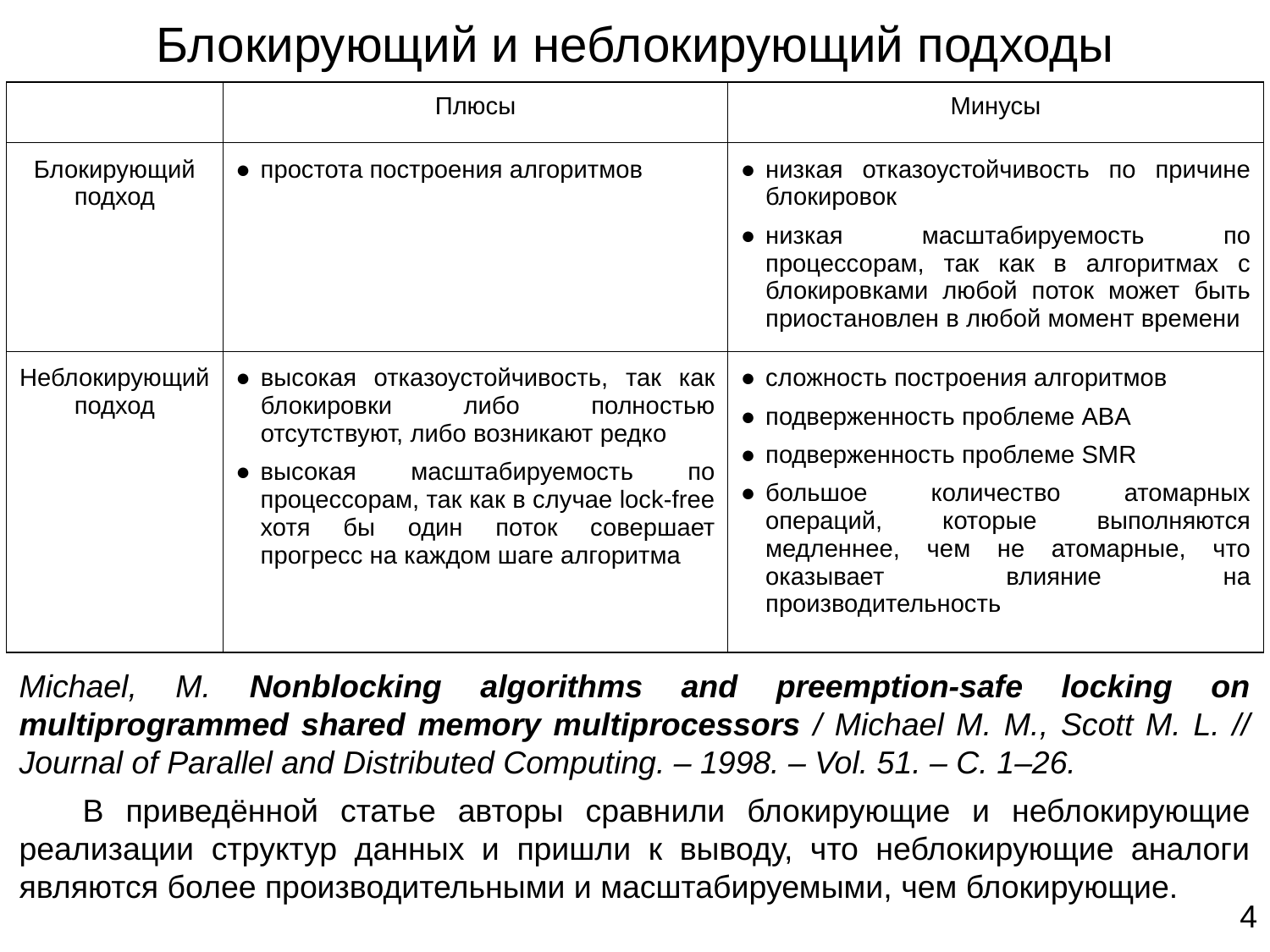

# Блокирующий и неблокирующий подходы
|  | Плюсы | Минусы |
| --- | --- | --- |
| Блокирующий подход | простота построения алгоритмов | низкая отказоустойчивость по причине блокировок низкая масштабируемость по процессорам, так как в алгоритмах с блокировками любой поток может быть приостановлен в любой момент времени |
| Неблокирующий подход | высокая отказоустойчивость, так как блокировки либо полностью отсутствуют, либо возникают редко высокая масштабируемость по процессорам, так как в случае lock-free хотя бы один поток совершает прогресс на каждом шаге алгоритма | сложность построения алгоритмов подверженность проблеме ABA подверженность проблеме SMR большое количество атомарных операций, которые выполняются медленнее, чем не атомарные, что оказывает влияние на производительность |
Michael, M. Nonblocking algorithms and preemption-safe locking on multiprogrammed shared memory multiprocessors / Michael M. M., Scott M. L. // Journal of Parallel and Distributed Computing. – 1998. – Vol. 51. – С. 1–26.
В приведённой статье авторы сравнили блокирующие и неблокирующие реализации структур данных и пришли к выводу, что неблокирующие аналоги являются более производительными и масштабируемыми, чем блокирующие.
4